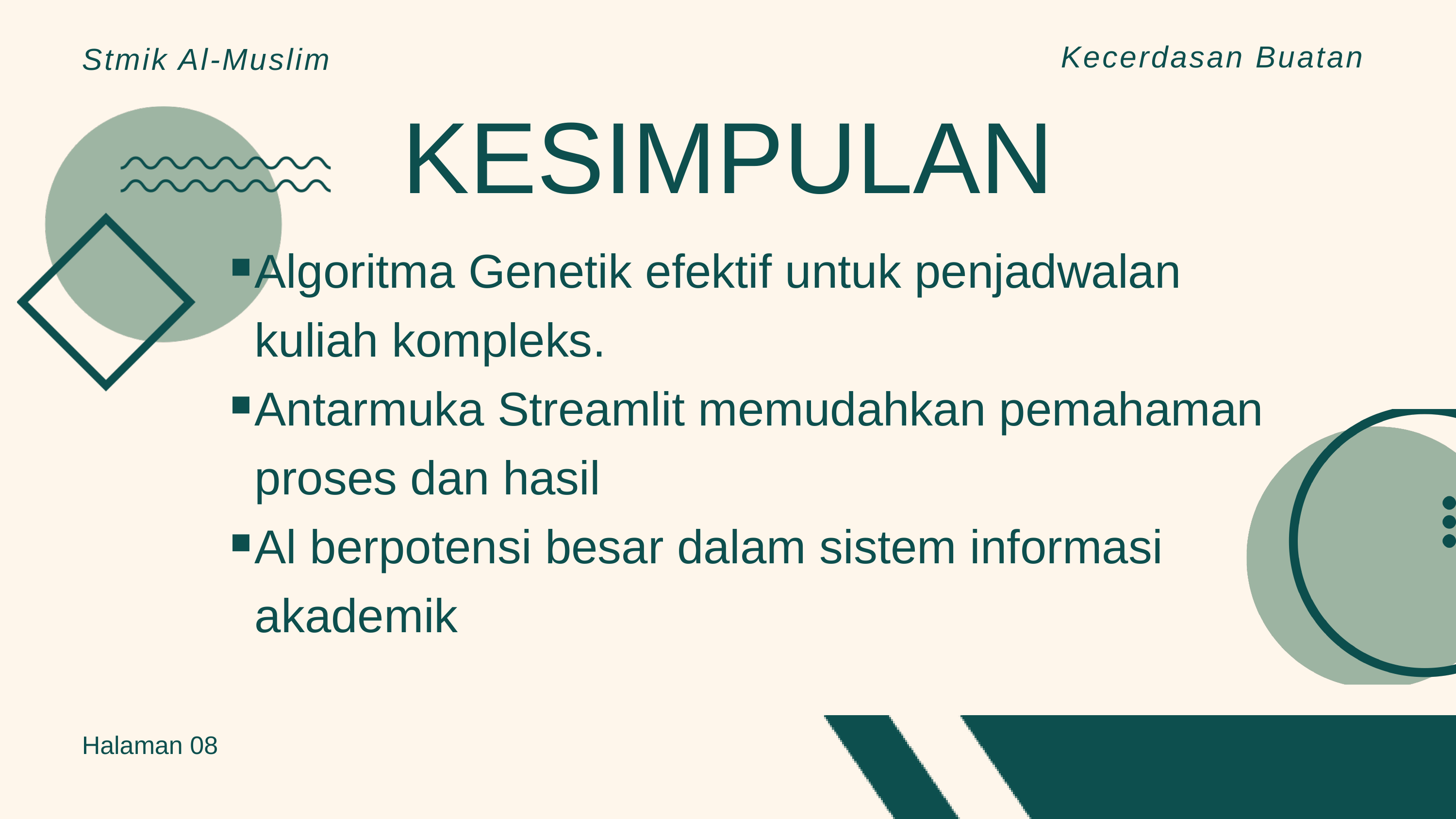

Kecerdasan Buatan
Stmik Al-Muslim

KESIMPULAN
Algoritma Genetik efektif untuk penjadwalan kuliah kompleks.
Antarmuka Streamlit memudahkan pemahaman proses dan hasil
Al berpotensi besar dalam sistem informasi akademik

Halaman 08